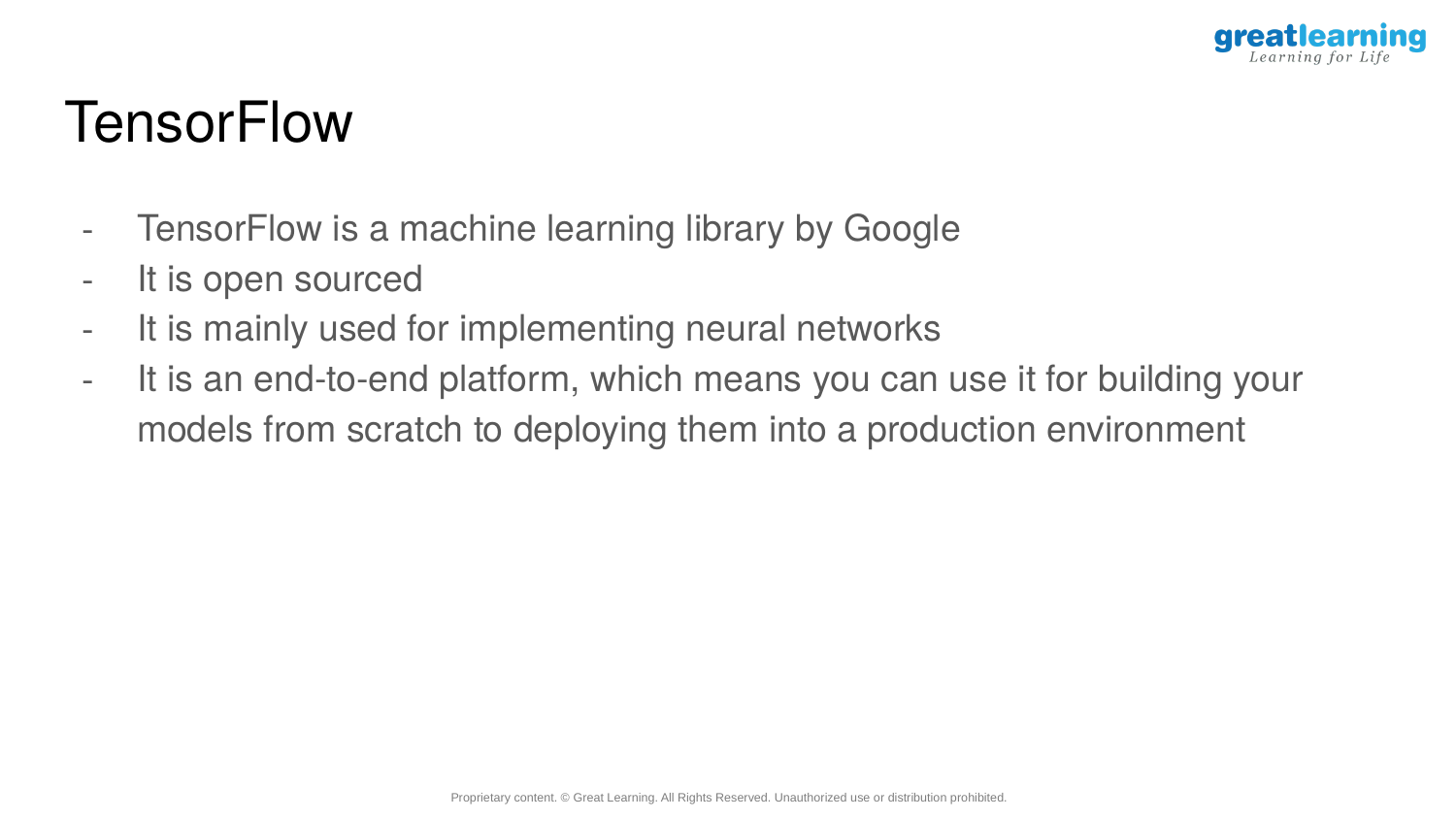

# TensorFlow
TensorFlow is a machine learning library by Google
It is open sourced
It is mainly used for implementing neural networks
It is an end-to-end platform, which means you can use it for building your models from scratch to deploying them into a production environment